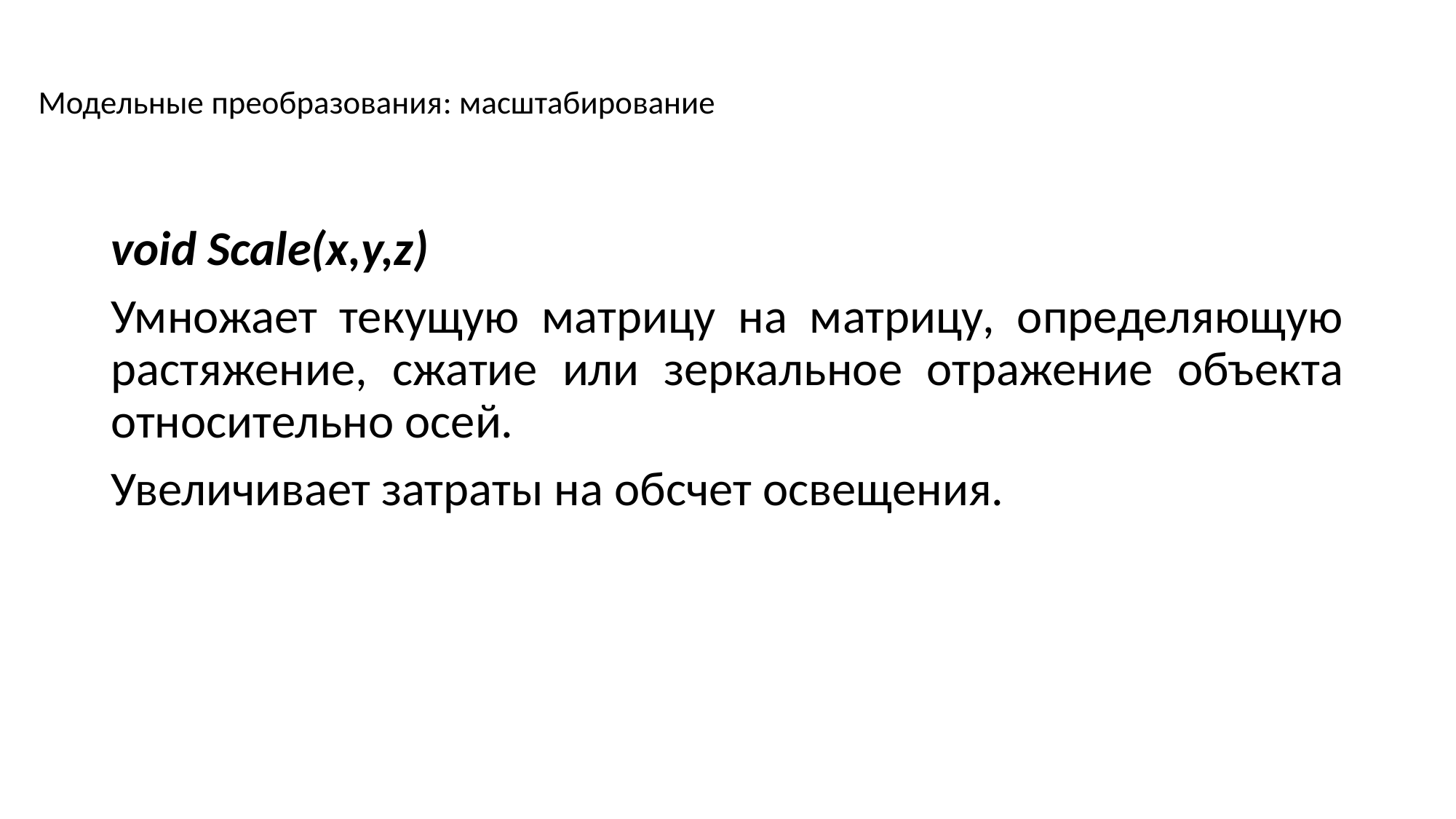

# Модельные преобразования: масштабирование
void Scale(x,y,z)
Умножает текущую матрицу на матрицу, определяющую растяжение, сжатие или зеркальное отражение объекта относительно осей.
Увеличивает затраты на обсчет освещения.